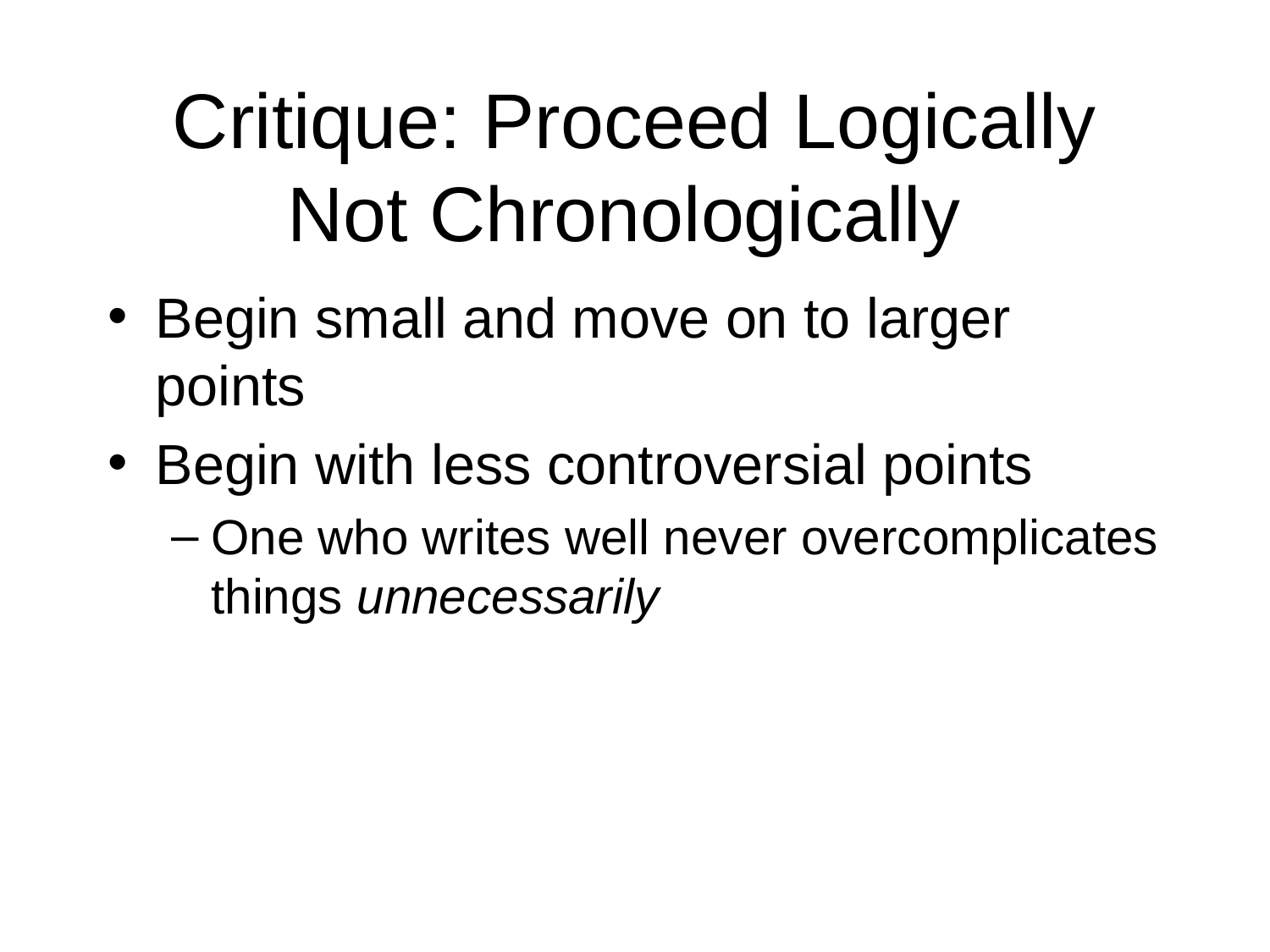

# Critique: Proceed Logically Not Chronologically
Begin small and move on to larger points
Begin with less controversial points
One who writes well never overcomplicates things unnecessarily